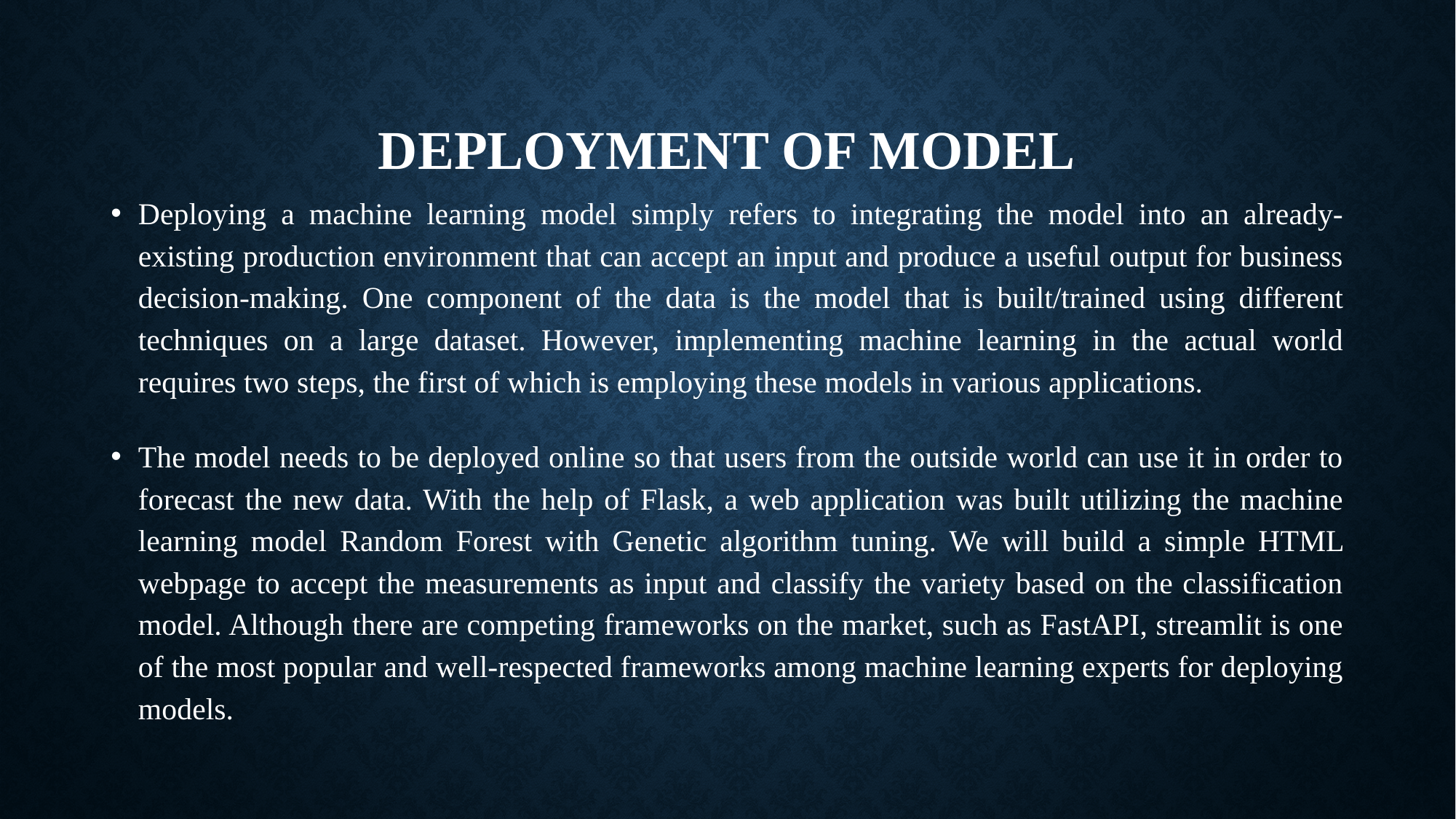

# Deployment of Model
Deploying a machine learning model simply refers to integrating the model into an already-existing production environment that can accept an input and produce a useful output for business decision-making. One component of the data is the model that is built/trained using different techniques on a large dataset. However, implementing machine learning in the actual world requires two steps, the first of which is employing these models in various applications.
The model needs to be deployed online so that users from the outside world can use it in order to forecast the new data. With the help of Flask, a web application was built utilizing the machine learning model Random Forest with Genetic algorithm tuning. We will build a simple HTML webpage to accept the measurements as input and classify the variety based on the classification model. Although there are competing frameworks on the market, such as FastAPI, streamlit is one of the most popular and well-respected frameworks among machine learning experts for deploying models.